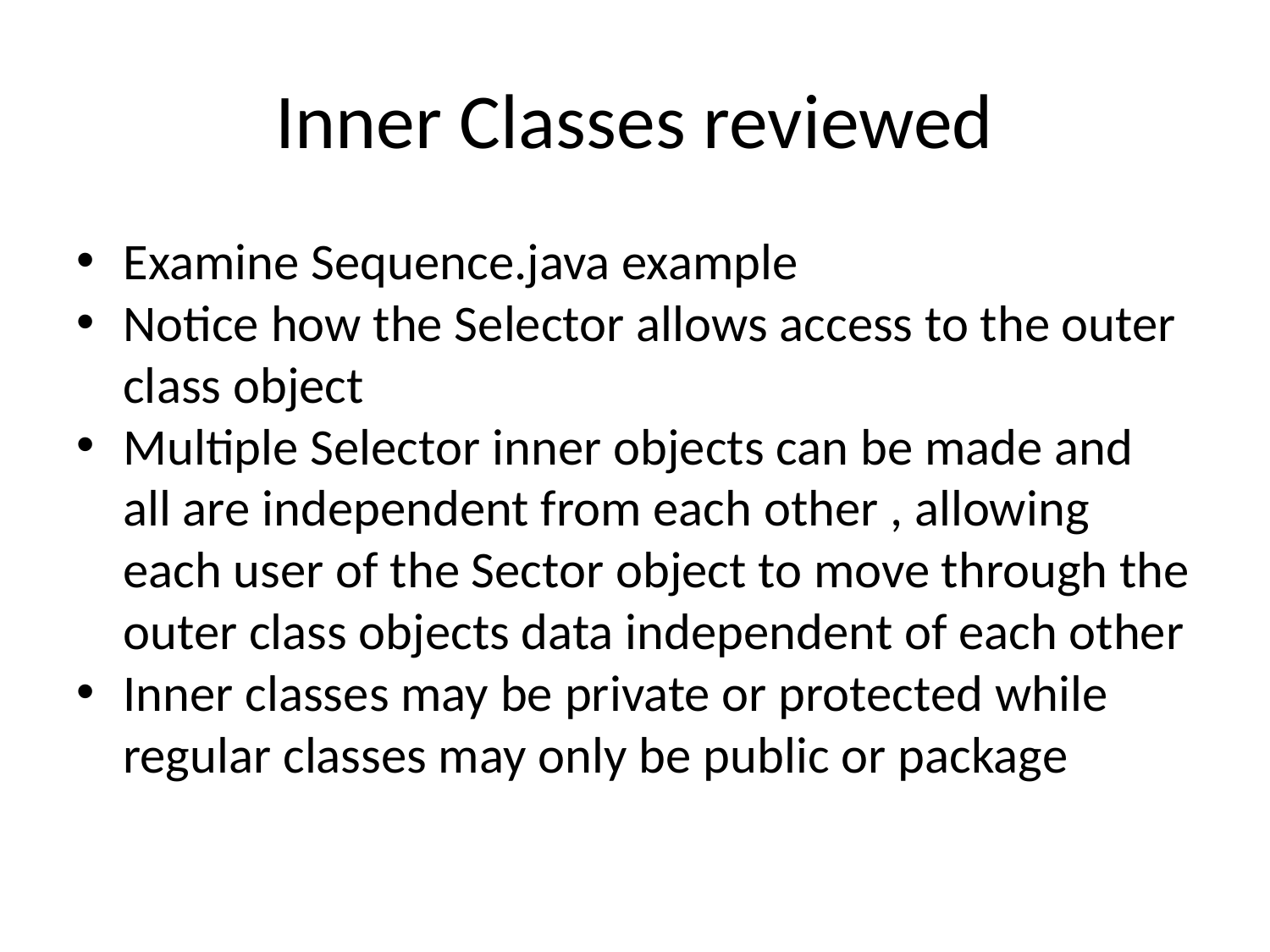

# Inner Classes reviewed
Examine Sequence.java example
Notice how the Selector allows access to the outer class object
Multiple Selector inner objects can be made and all are independent from each other , allowing each user of the Sector object to move through the outer class objects data independent of each other
Inner classes may be private or protected while regular classes may only be public or package